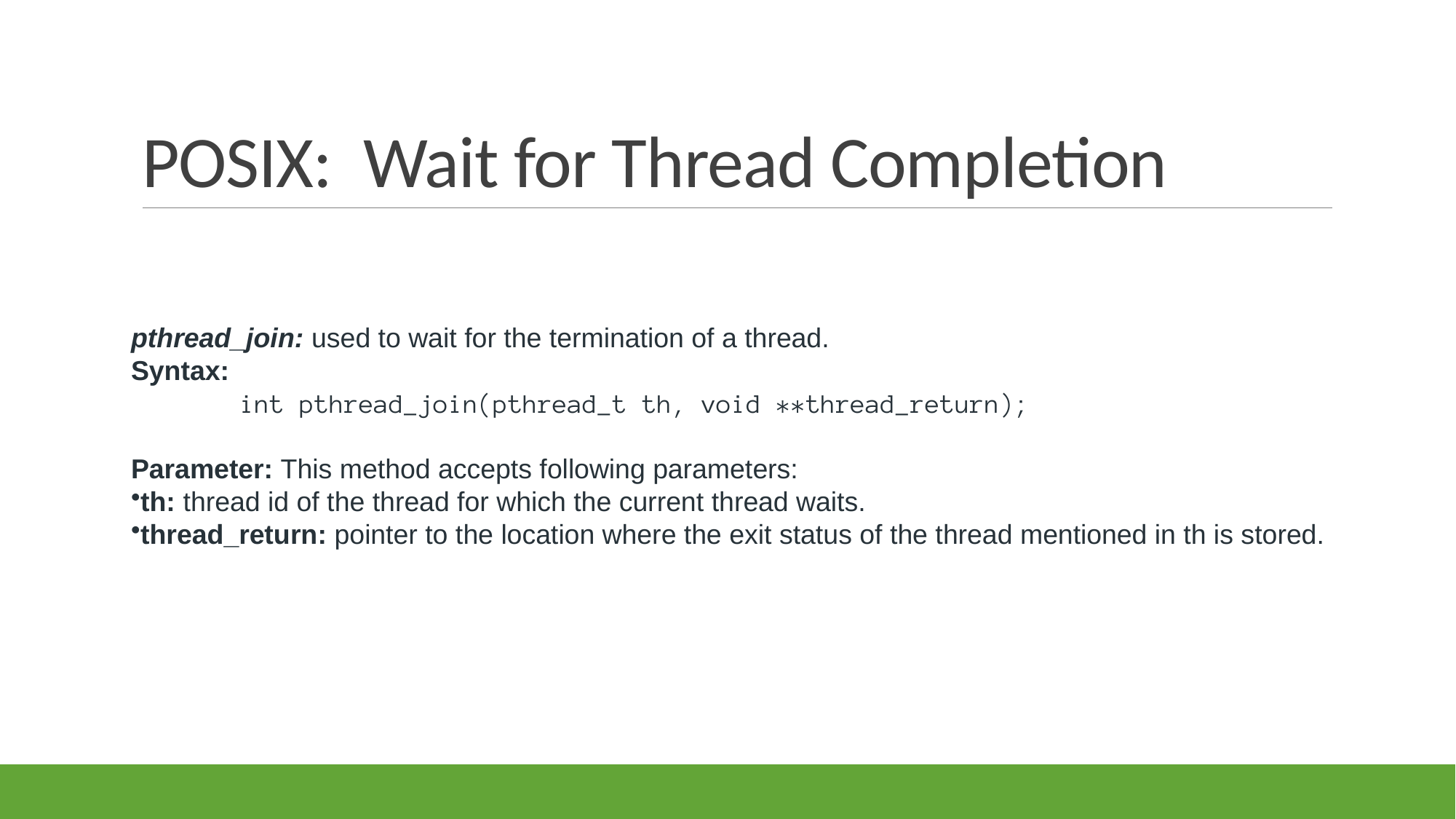

# POSIX:  Wait for Thread Completion
pthread_join: used to wait for the termination of a thread.
Syntax:
	int pthread_join(pthread_t th, void **thread_return);

Parameter: This method accepts following parameters:
th: thread id of the thread for which the current thread waits.
thread_return: pointer to the location where the exit status of the thread mentioned in th is stored.